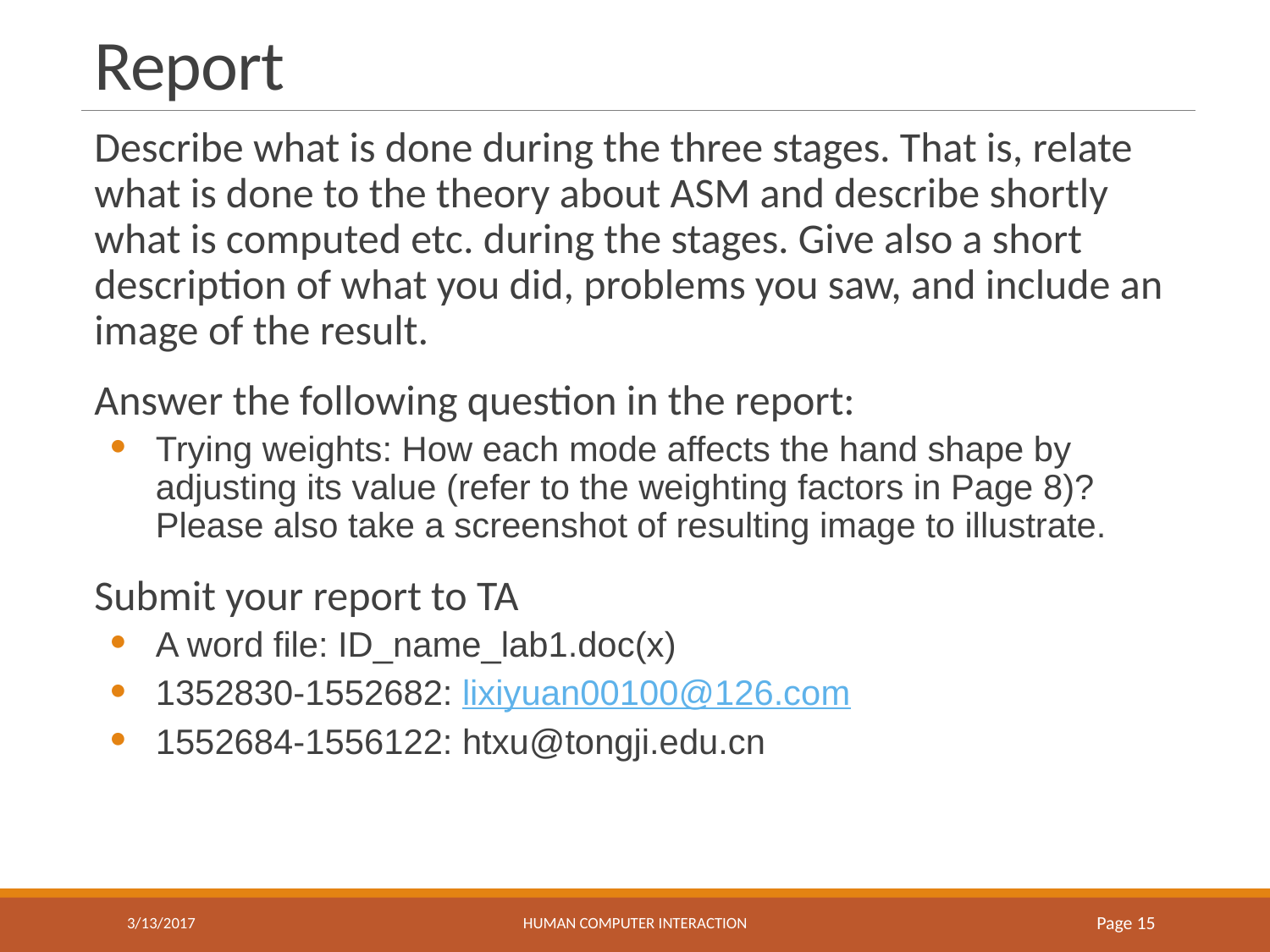

# Report
Describe what is done during the three stages. That is, relate what is done to the theory about ASM and describe shortly what is computed etc. during the stages. Give also a short description of what you did, problems you saw, and include an image of the result.
Answer the following question in the report:
Trying weights: How each mode affects the hand shape by adjusting its value (refer to the weighting factors in Page 8)? Please also take a screenshot of resulting image to illustrate.
Submit your report to TA
A word file: ID_name_lab1.doc(x)
1352830-1552682: lixiyuan00100@126.com
1552684-1556122: htxu@tongji.edu.cn
3/13/2017
HUMAN COMPUTER INTERACTION
Page 15